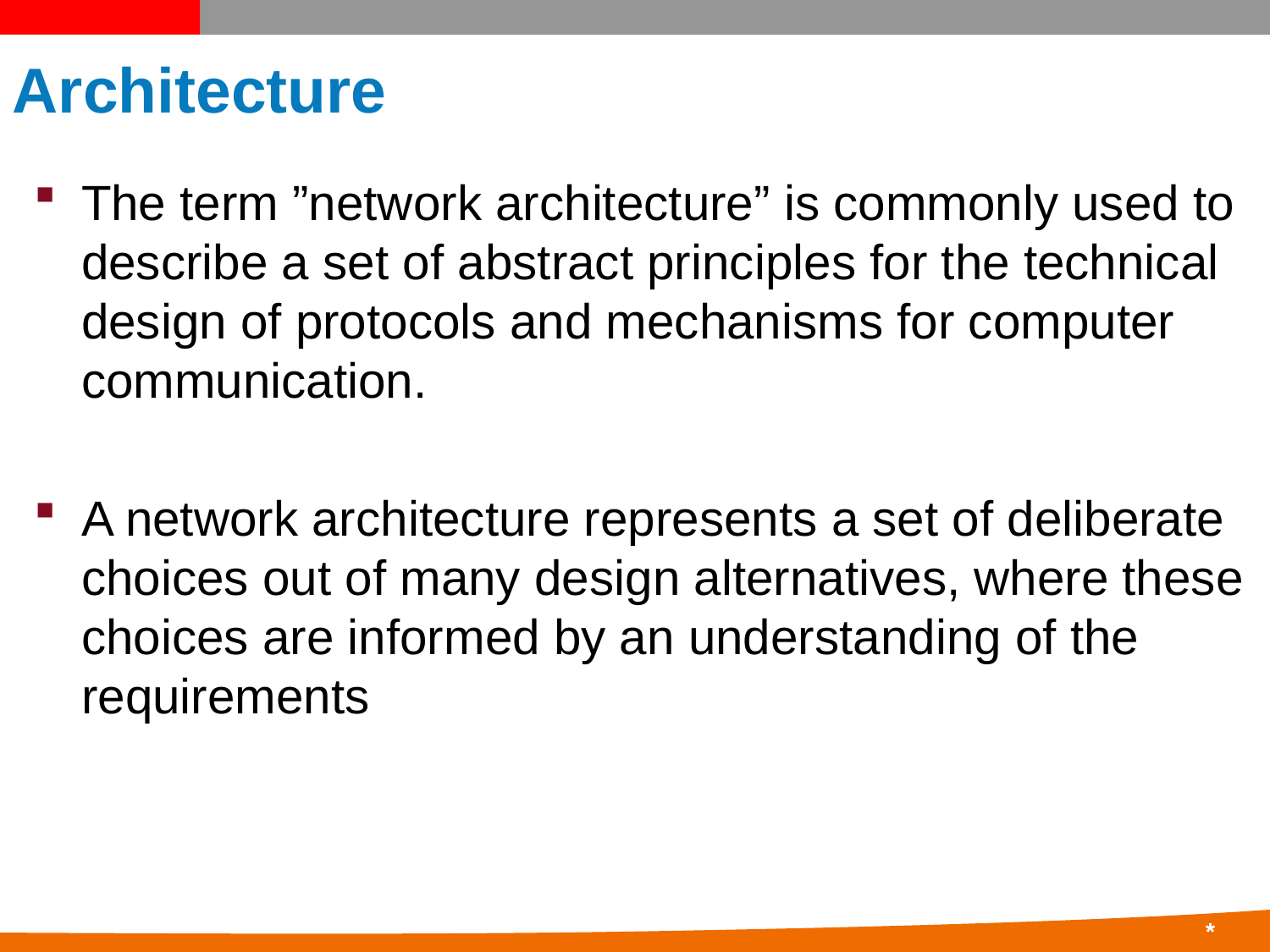

# Architecture
The term ”network architecture” is commonly used to describe a set of abstract principles for the technical design of protocols and mechanisms for computer communication.

A network architecture represents a set of deliberate choices out of many design alternatives, where these choices are informed by an understanding of the requirements